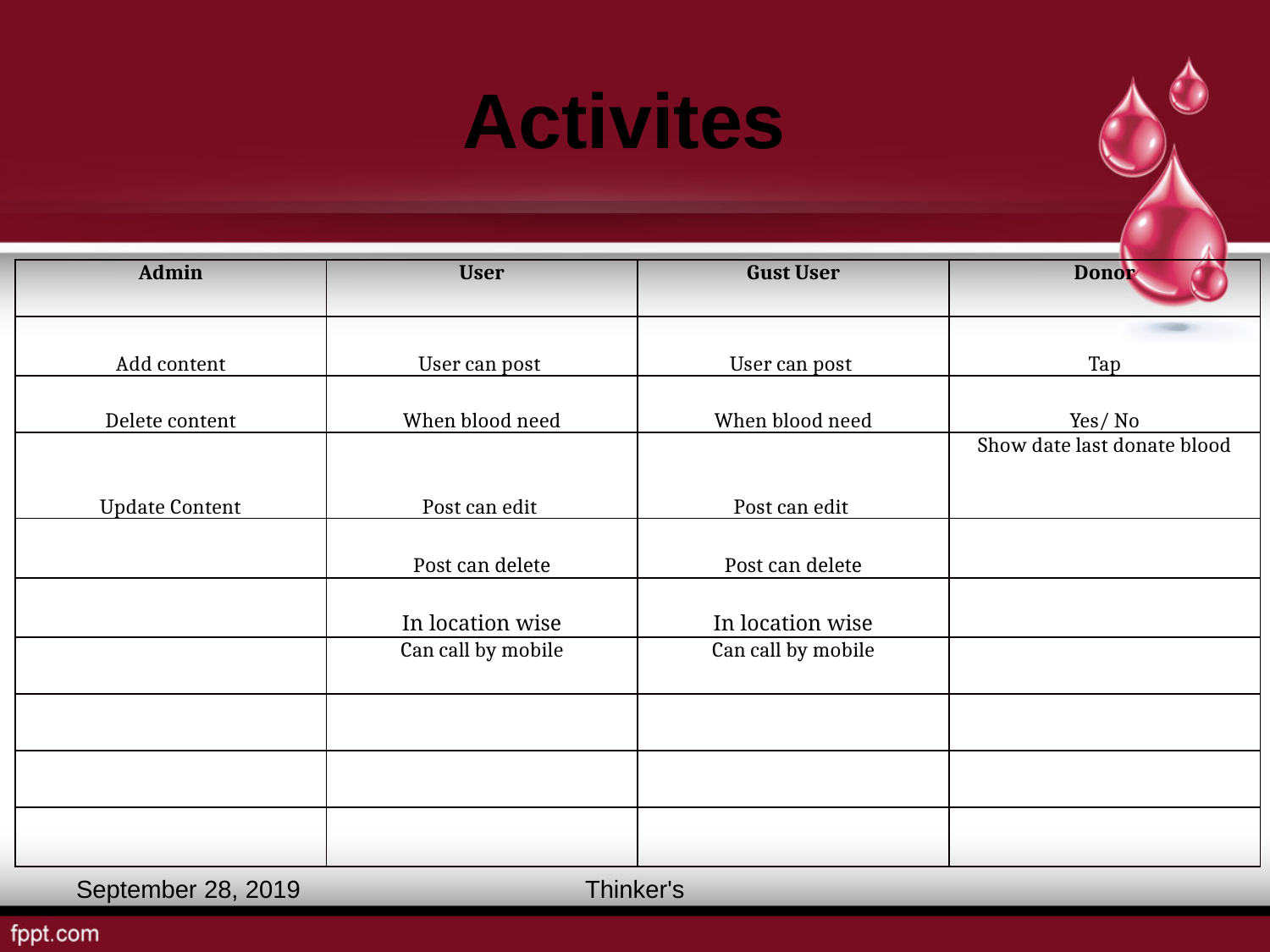

# Activites

| Admin | User | Gust User | Donor |
| --- | --- | --- | --- |
| Add content | User can post | User can post | Tap |
| Delete content | When blood need | When blood need | Yes/ No |
| Update Content | Post can edit | Post can edit | Show date last donate blood |
|  | Post can delete | Post can delete |  |
|  | In location wise | In location wise |  |
|  | Can call by mobile | Can call by mobile |  |
|  |  |  |  |
|  |  |  |  |
|  |  |  |  |
September 28, 2019
Thinker's
4